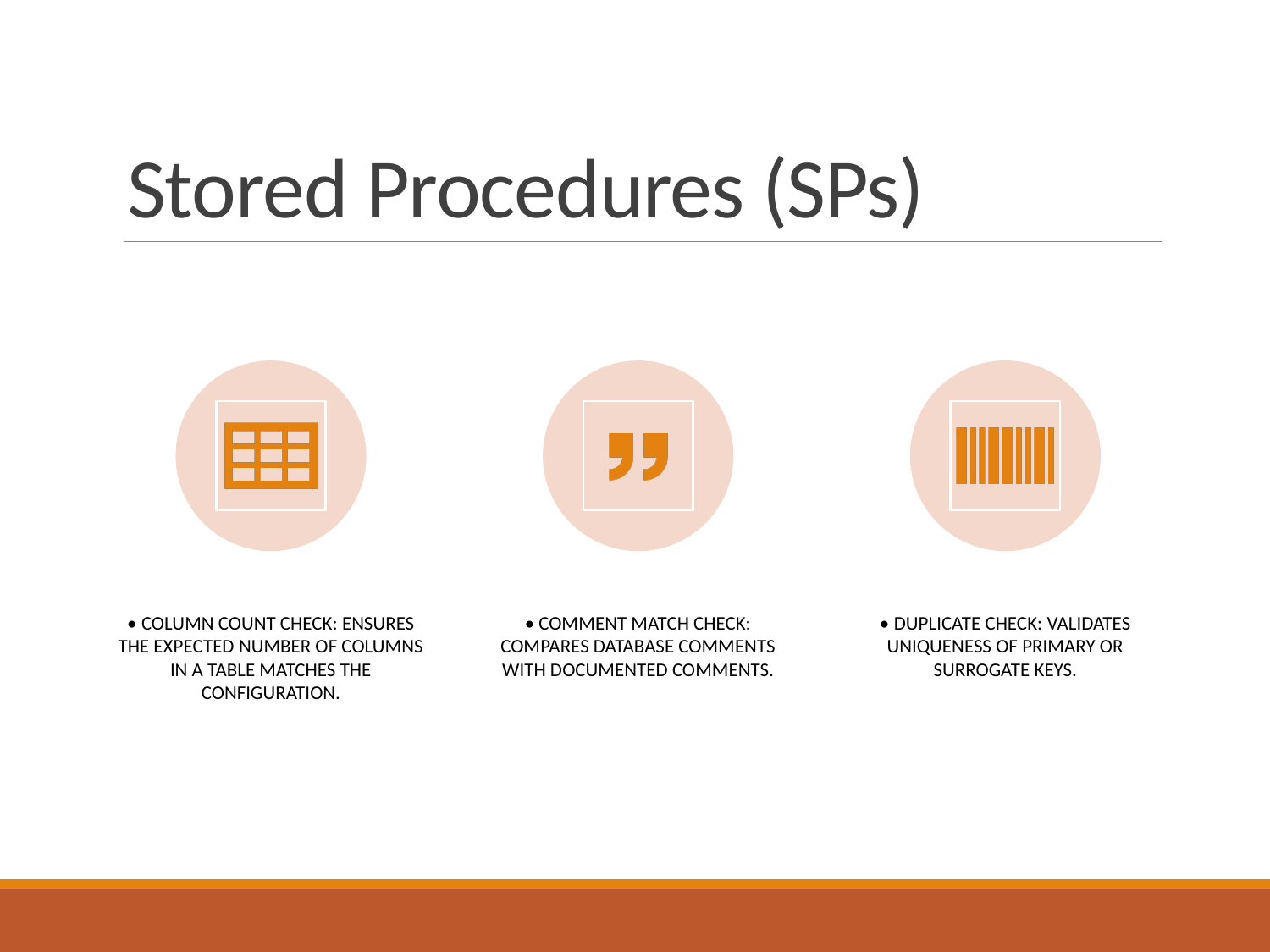

# Stored Procedures (SPs)
• Column Count Check: Ensures the expected number of columns in a table matches the configuration.
• Comment Match Check: Compares database comments with documented comments.
• Duplicate Check: Validates uniqueness of primary or surrogate keys.